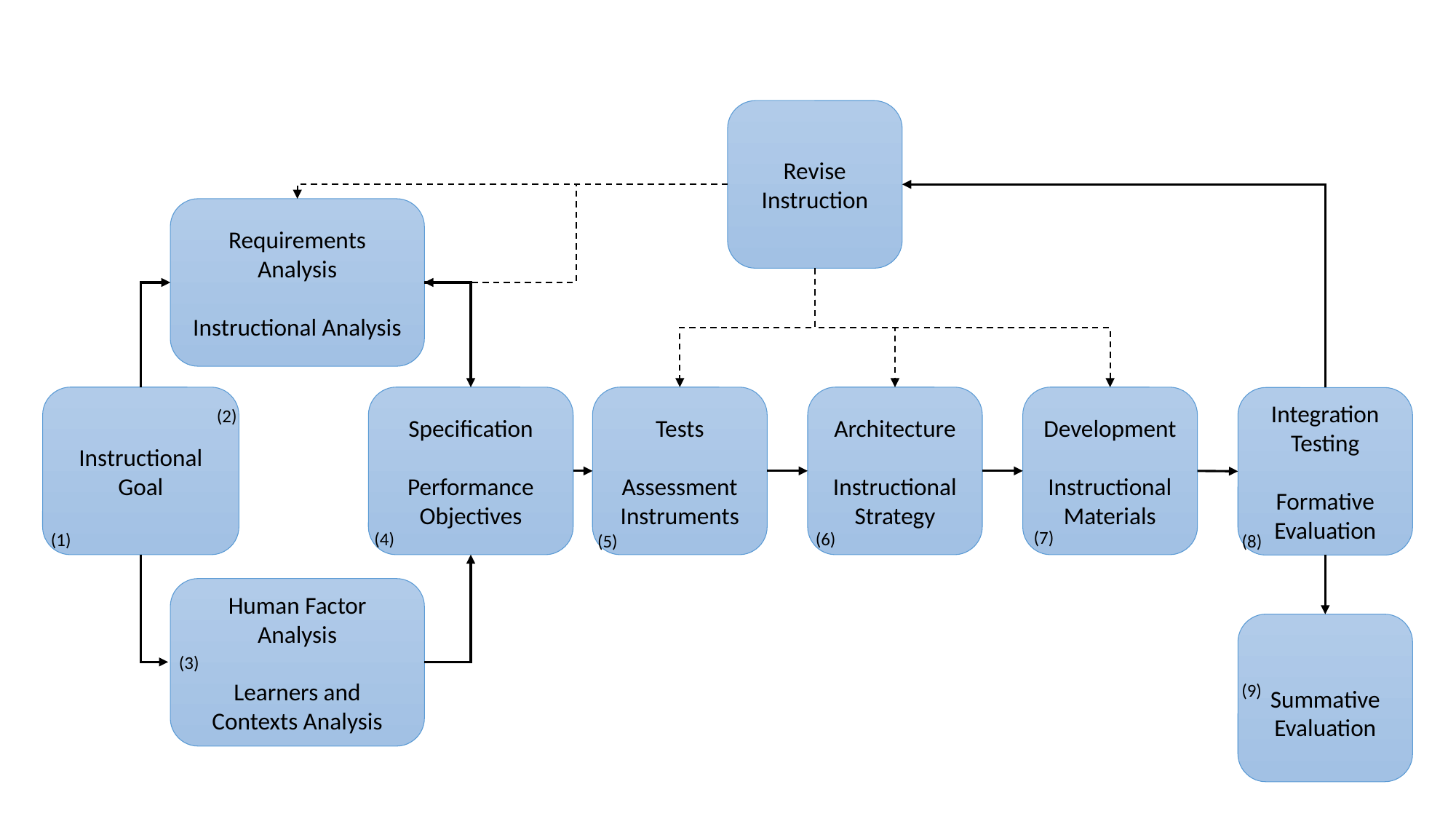

Revise Instruction
Requirements Analysis
Instructional Analysis
Instructional Goal
Specification

Performance Objectives
Tests

Assessment Instruments
Architecture

Instructional Strategy
Development

Instructional Materials
Integration Testing

Formative Evaluation
(2)

(7)
(4)
(6)
(1)
(5)
(8)
Human Factor Analysis

Learners and Contexts Analysis

Summative Evaluation
(3)
(9)